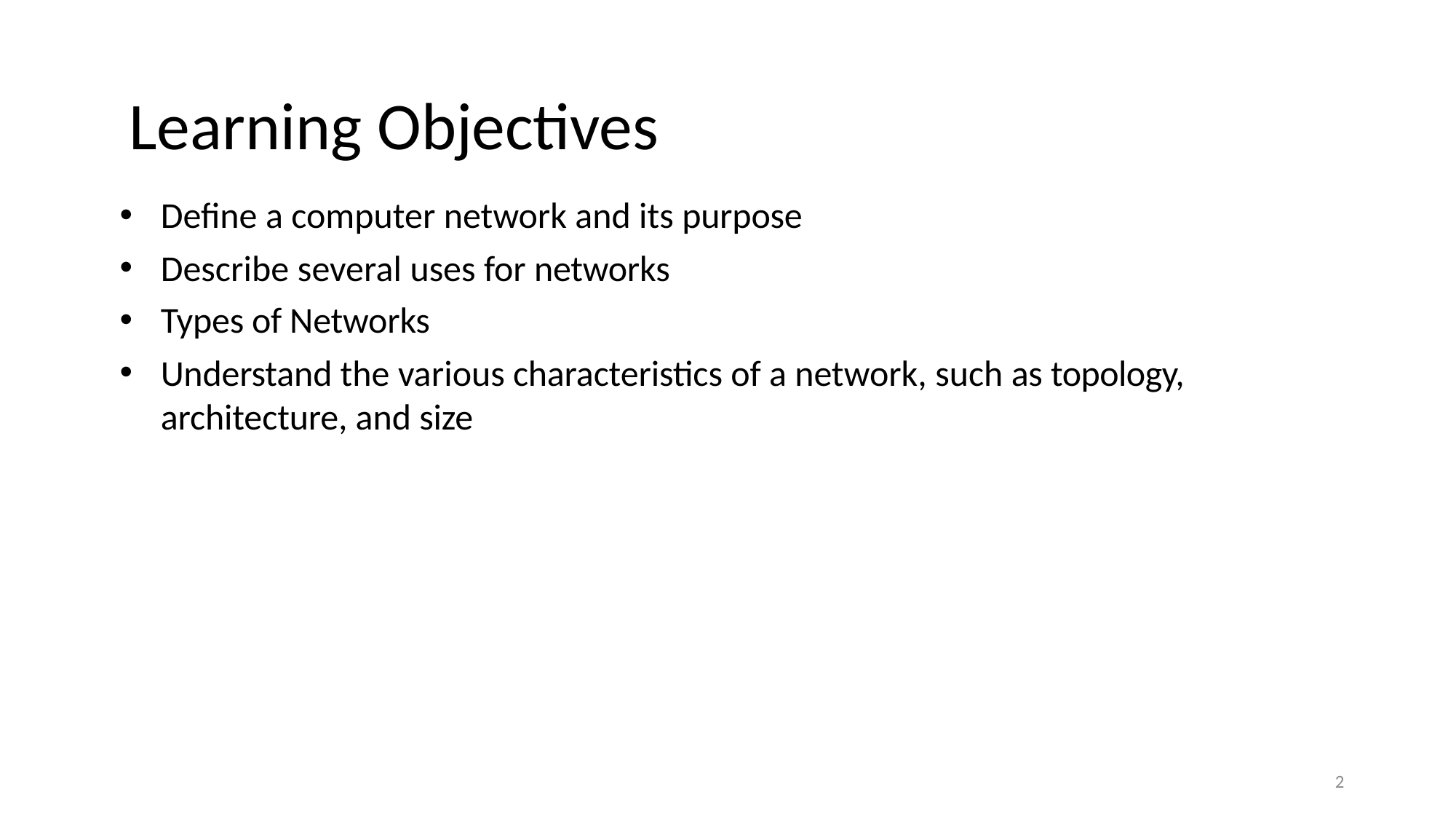

# Learning Objectives
Define a computer network and its purpose
Describe several uses for networks
Types of Networks
Understand the various characteristics of a network, such as topology, architecture, and size

2